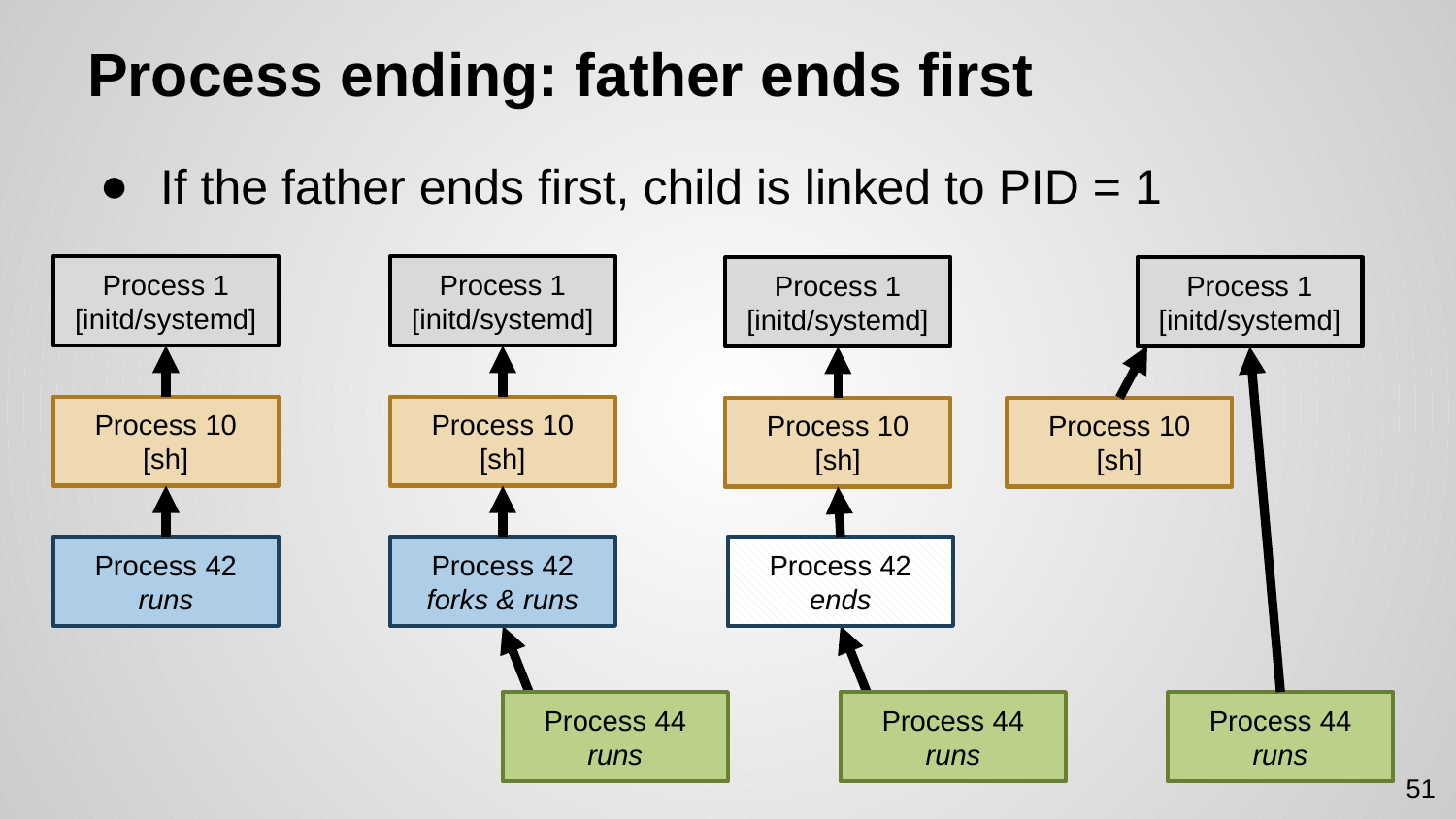

# Process ending: father ends first
If the father ends first, child is linked to PID = 1
Process 1
[initd/systemd]
Process 1
[initd/systemd]
Process 1
[initd/systemd]
Process 1
[initd/systemd]
Process 10
[sh]
Process 10
[sh]
Process 10
[sh]
Process 10
[sh]
Process 42
runs
Process 42
forks & runs
Process 44
runs
Process 42
ends
Process 44
runs
Process 44
runs
51